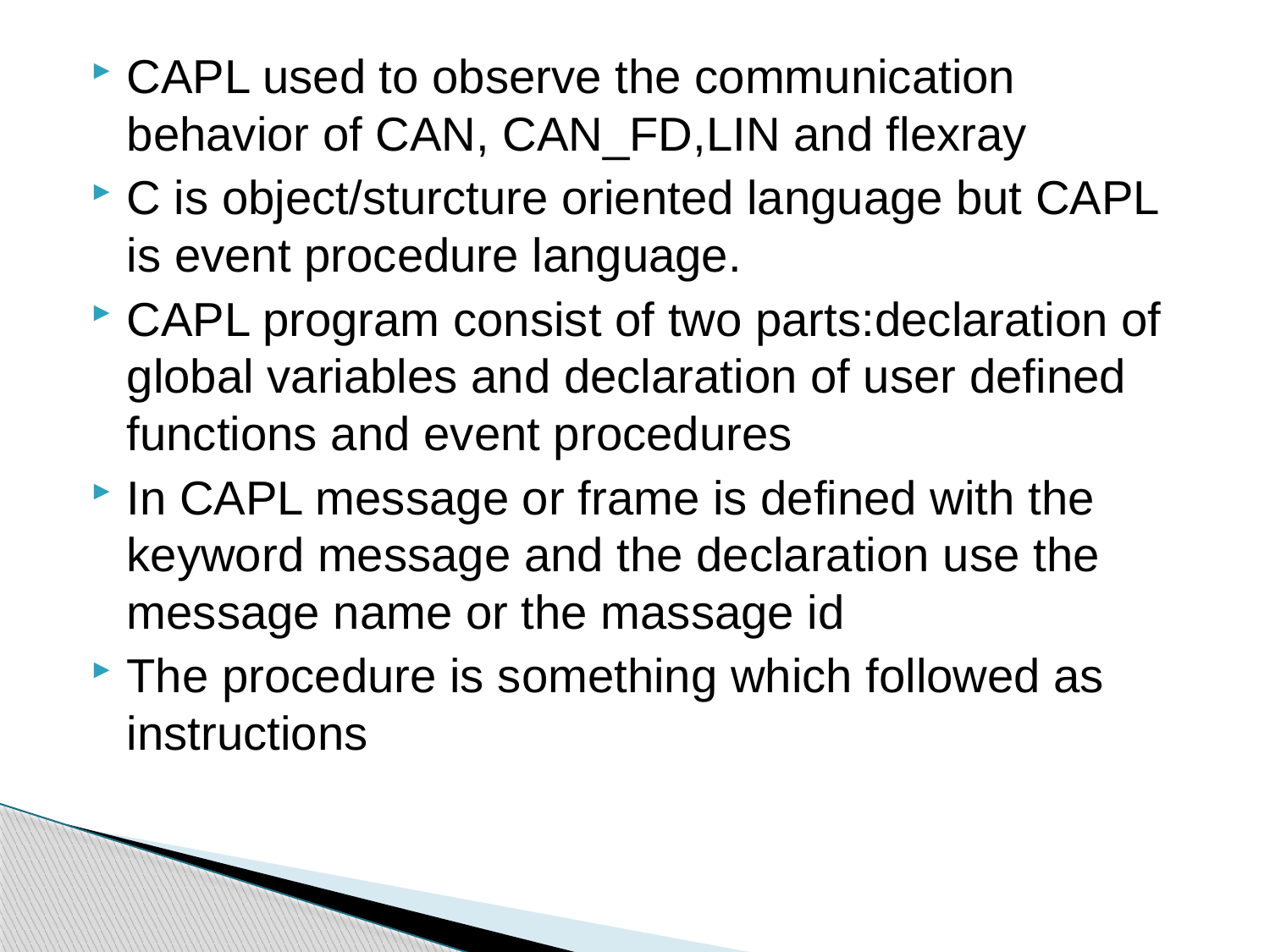

CAPL used to observe the communication behavior of CAN, CAN_FD,LIN and flexray
C is object/sturcture oriented language but CAPL is event procedure language.
CAPL program consist of two parts:declaration of global variables and declaration of user defined functions and event procedures
In CAPL message or frame is defined with the keyword message and the declaration use the message name or the massage id
The procedure is something which followed as instructions